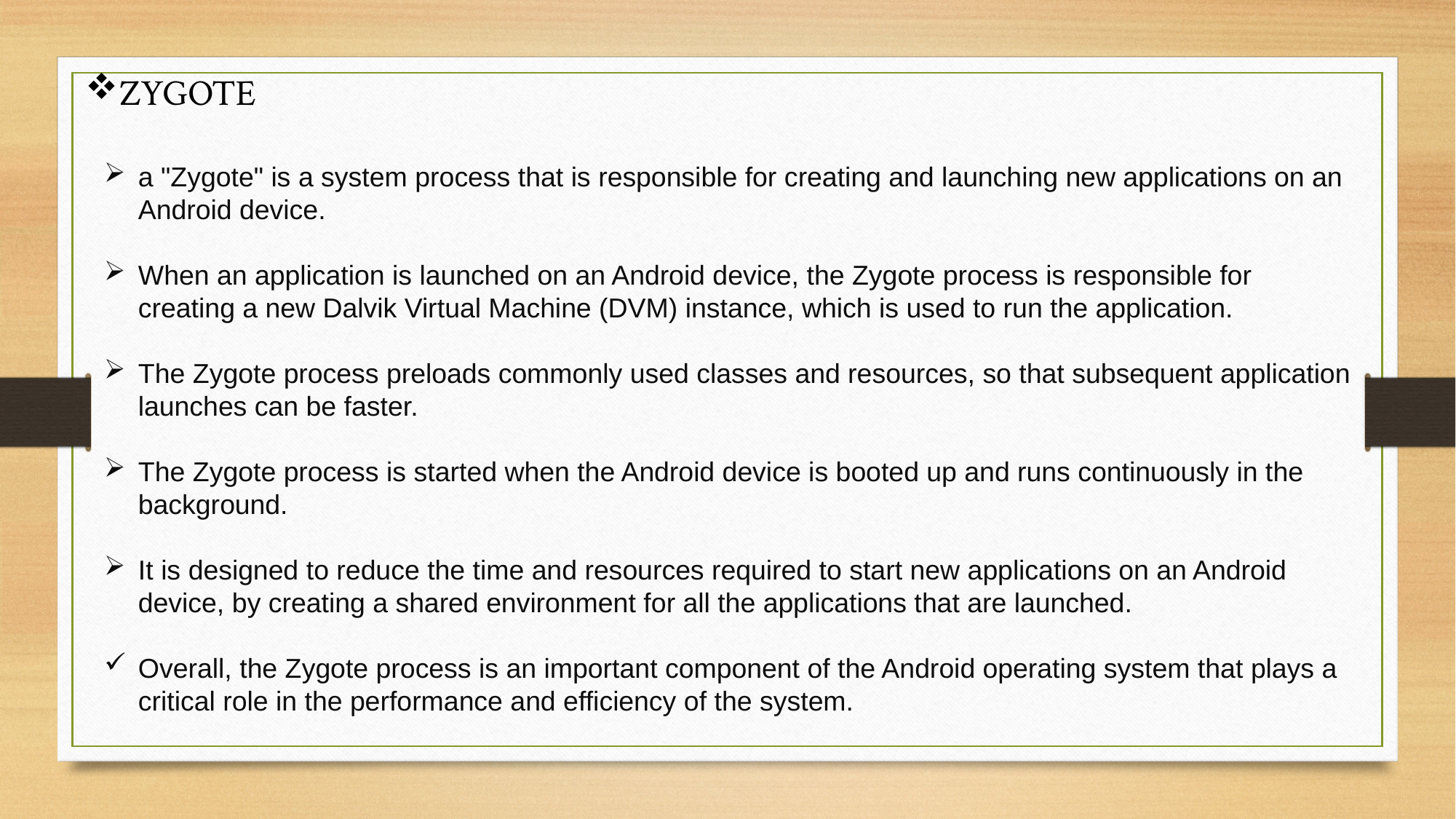

ZYGOTE
a "Zygote" is a system process that is responsible for creating and launching new applications on an Android device.

When an application is launched on an Android device, the Zygote process is responsible for creating a new Dalvik Virtual Machine (DVM) instance, which is used to run the application.

The Zygote process preloads commonly used classes and resources, so that subsequent application launches can be faster.

The Zygote process is started when the Android device is booted up and runs continuously in the background.

It is designed to reduce the time and resources required to start new applications on an Android device, by creating a shared environment for all the applications that are launched.

Overall, the Zygote process is an important component of the Android operating system that plays a critical role in the performance and efficiency of the system.